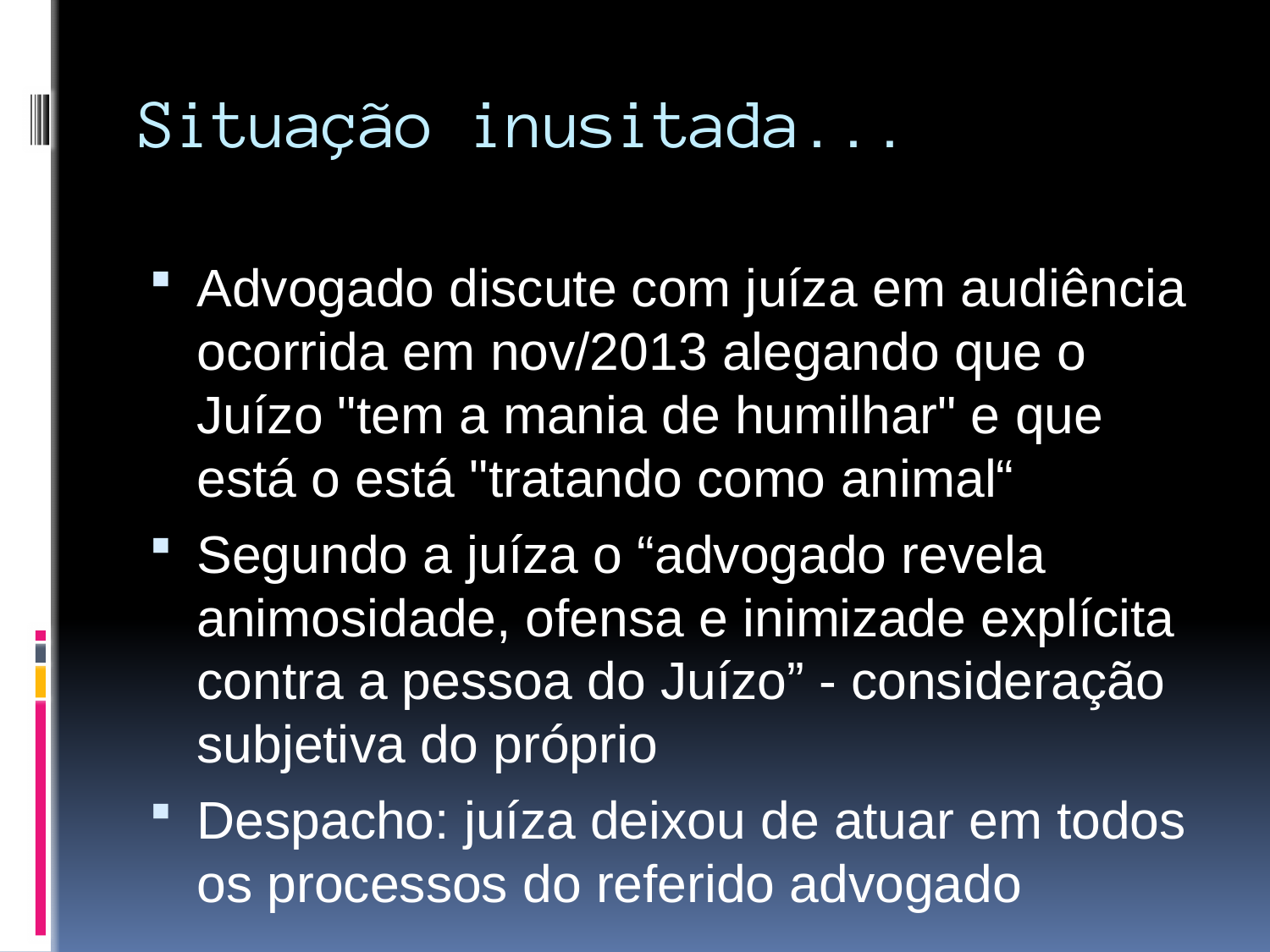

# Situação inusitada...
Advogado discute com juíza em audiência ocorrida em nov/2013 alegando que o Juízo "tem a mania de humilhar" e que está o está "tratando como animal“
Segundo a juíza o “advogado revela animosidade, ofensa e inimizade explícita contra a pessoa do Juízo” - consideração subjetiva do próprio
Despacho: juíza deixou de atuar em todos os processos do referido advogado